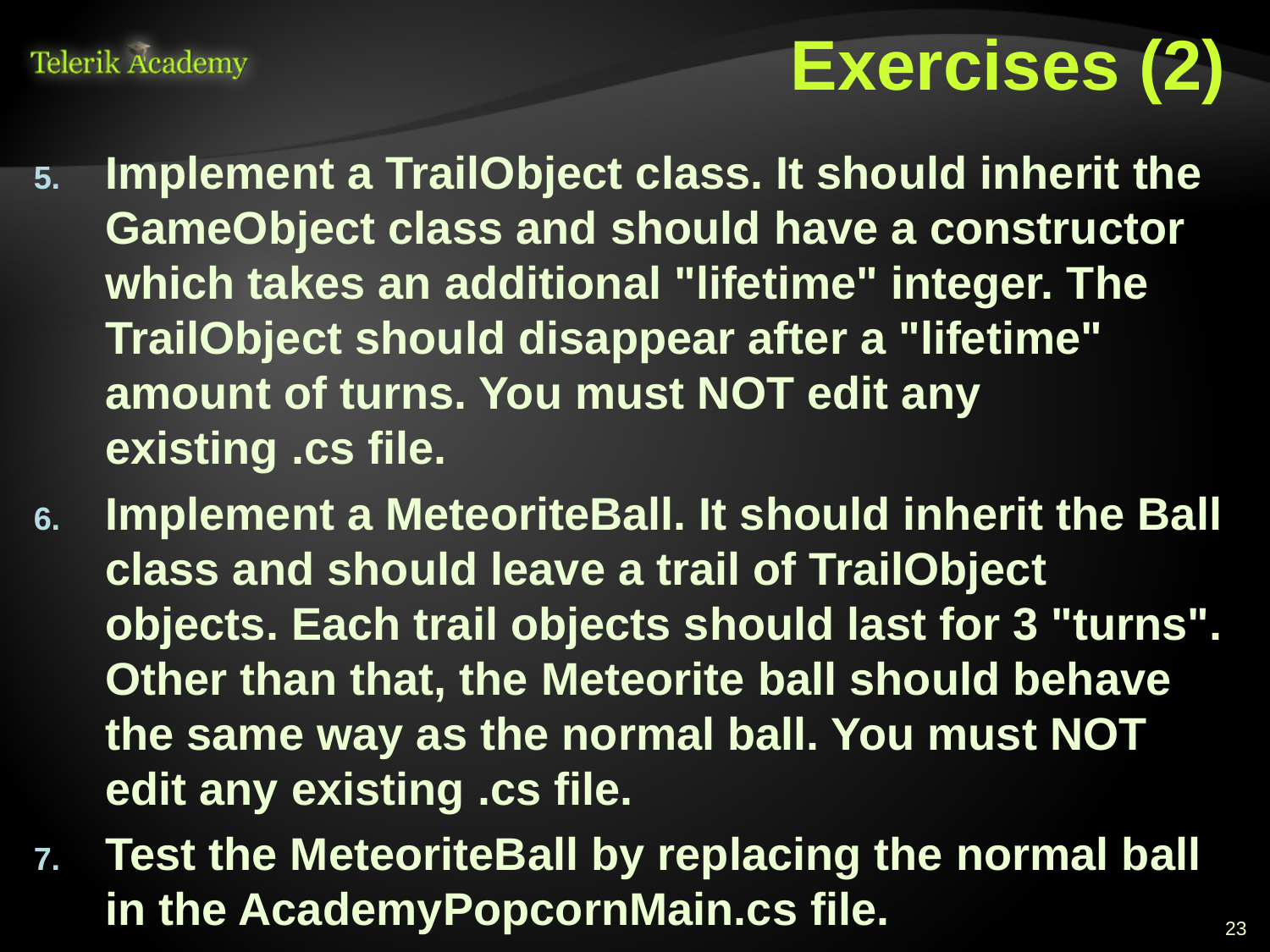

# Exercises (2)
Implement a TrailObject class. It should inherit the GameObject class and should have a constructor which takes an additional "lifetime" integer. The TrailObject should disappear after a "lifetime" amount of turns. You must NOT edit any existing .cs file.
Implement a MeteoriteBall. It should inherit the Ball class and should leave a trail of TrailObject objects. Each trail objects should last for 3 "turns". Other than that, the Meteorite ball should behave the same way as the normal ball. You must NOT edit any existing .cs file.
Test the MeteoriteBall by replacing the normal ball in the AcademyPopcornMain.cs file.

23